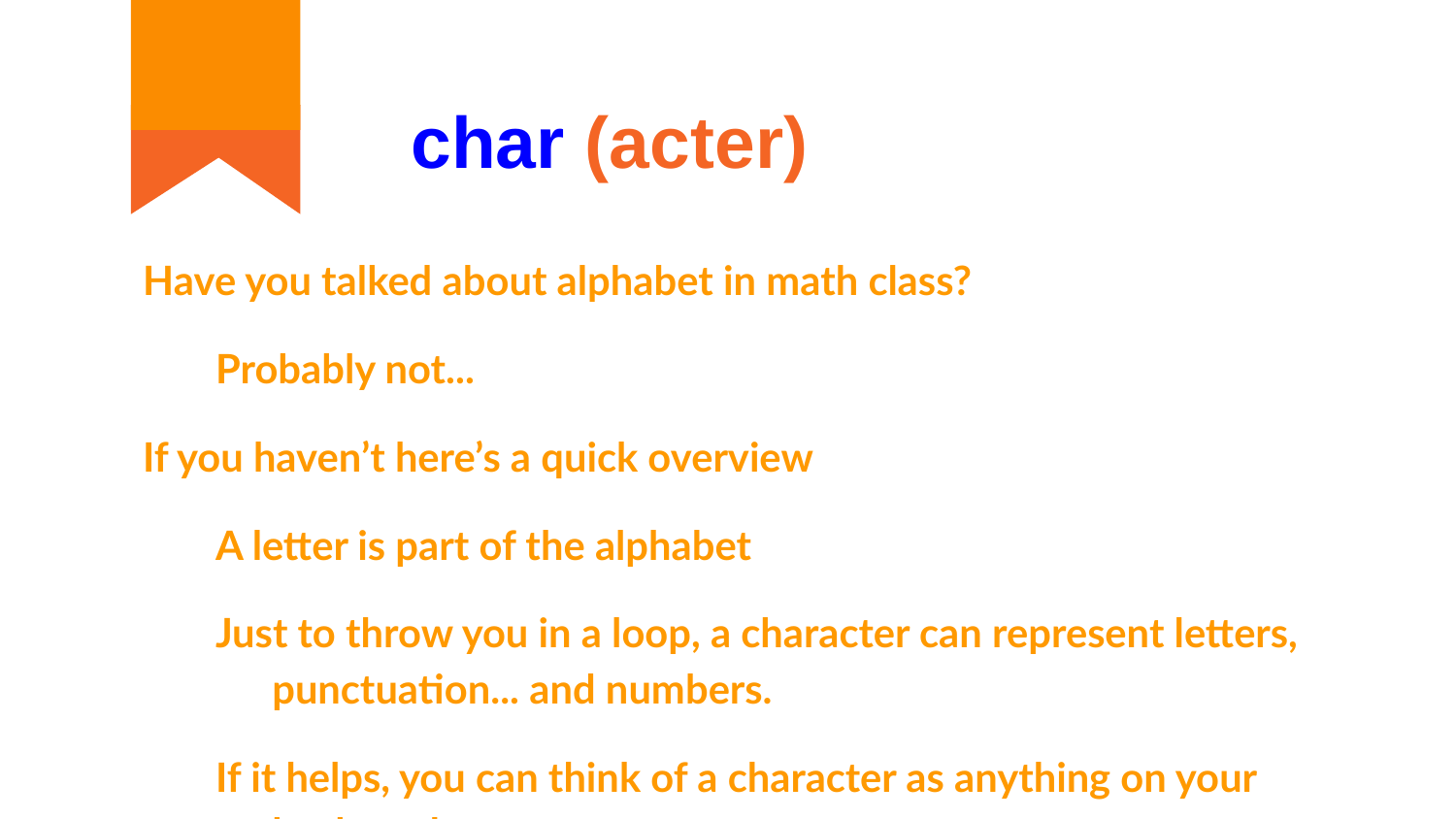

# char (acter)

Have you talked about alphabet in math class?
Probably not...
If you haven’t here’s a quick overview
A letter is part of the alphabet
Just to throw you in a loop, a character can represent letters, punctuation... and numbers.
If it helps, you can think of a character as anything on your keyboard
1,2,3,4....Q,W,E,R,T,Y....!,@,#,$,%,^,?,>,],}